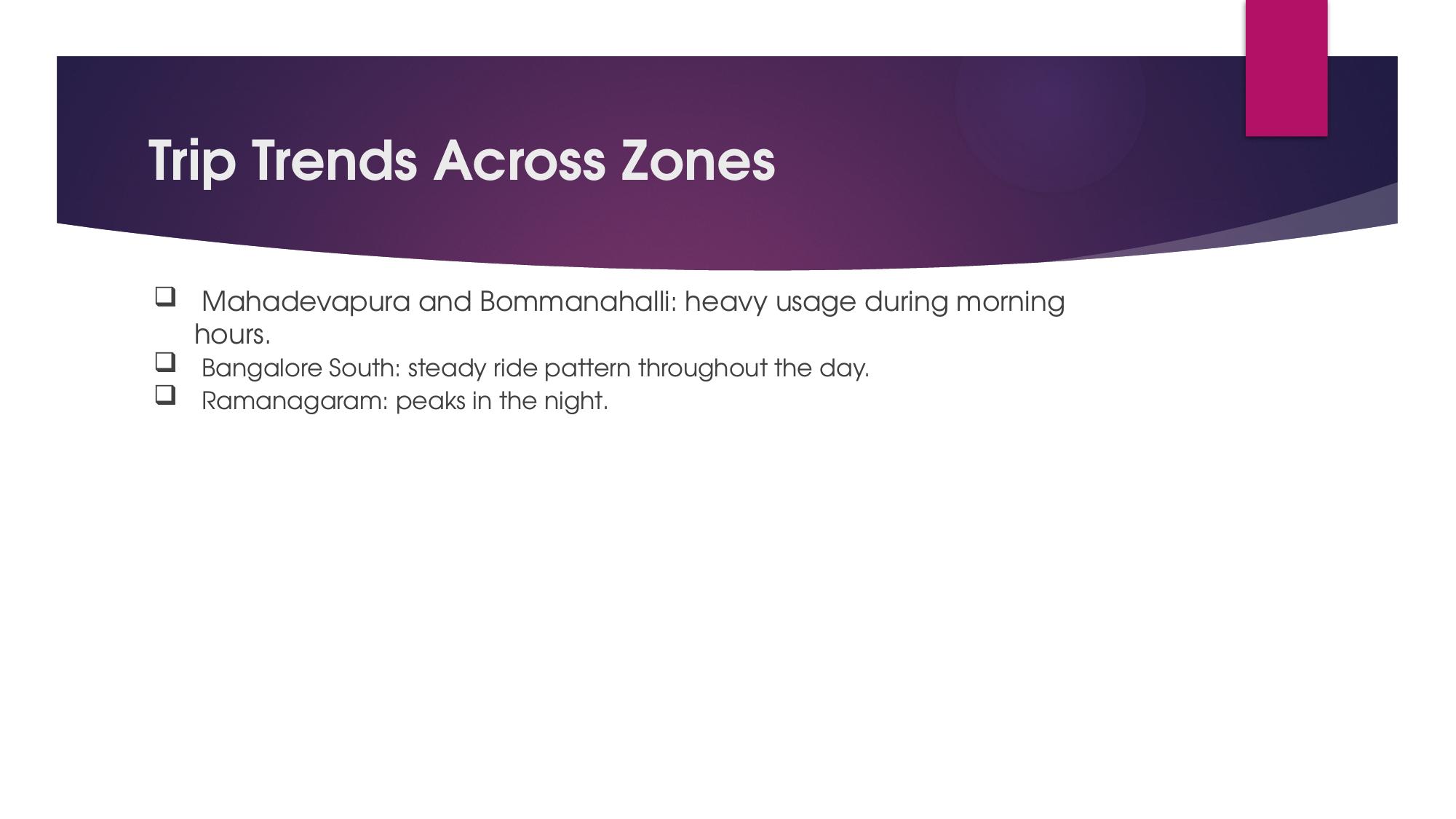

# Trip Trends Across Zones
 Mahadevapura and Bommanahalli: heavy usage during morning hours.
 Bangalore South: steady ride pattern throughout the day.
 Ramanagaram: peaks in the night.